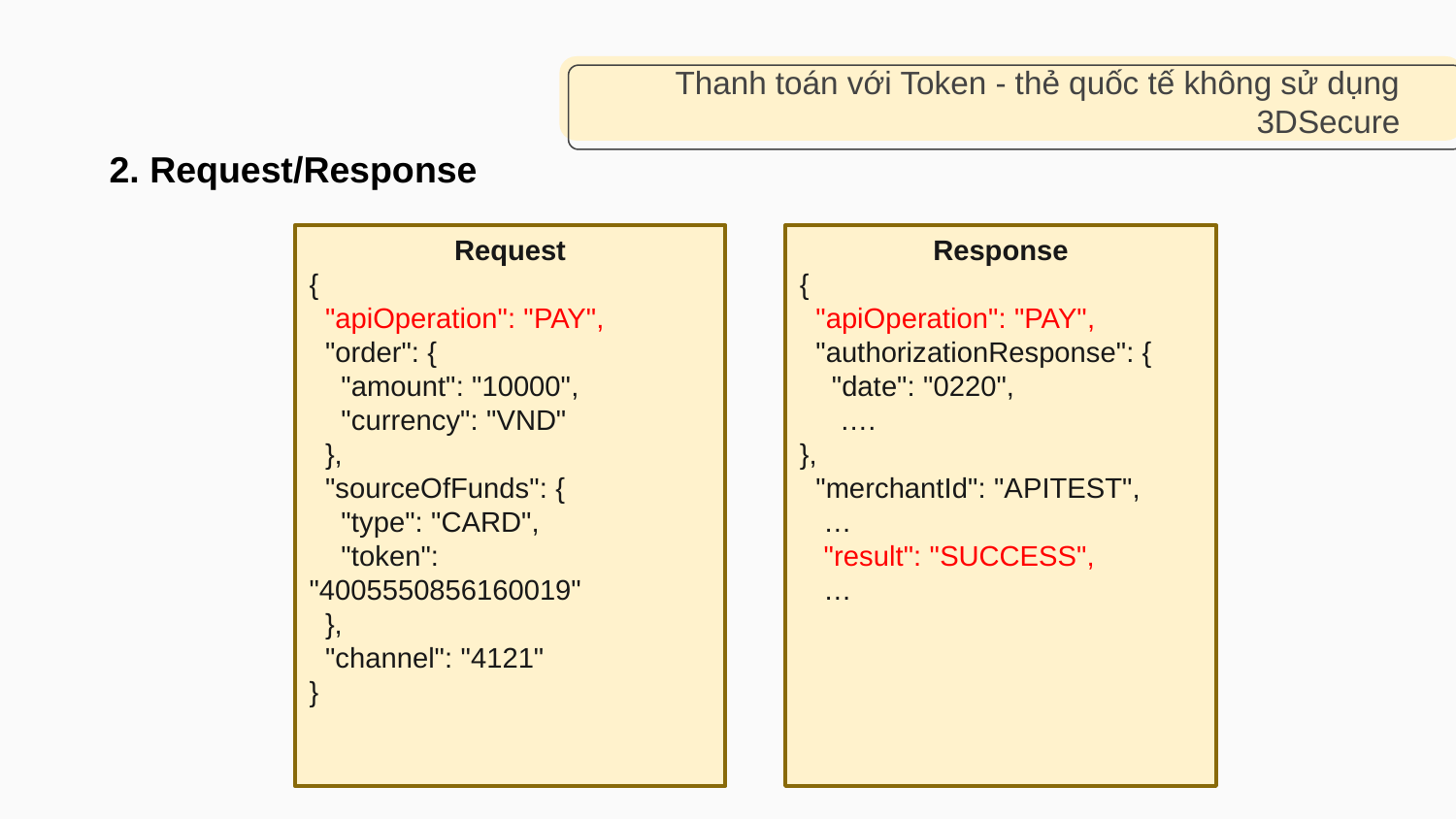

# Thanh toán với Token - thẻ quốc tế không sử dụng 3DSecure
2. Request/Response
Response
{
  "apiOperation": "PAY",
  "authorizationResponse": {
    "date": "0220",
     ….
},
  "merchantId": "APITEST",
   …
   "result": "SUCCESS",
   …

Request
{
  "apiOperation": "PAY",
  "order": {
    "amount": "10000",
    "currency": "VND"
  },
  "sourceOfFunds": {
    "type": "CARD",
    "token": "4005550856160019"
  },
  "channel": "4121"
}